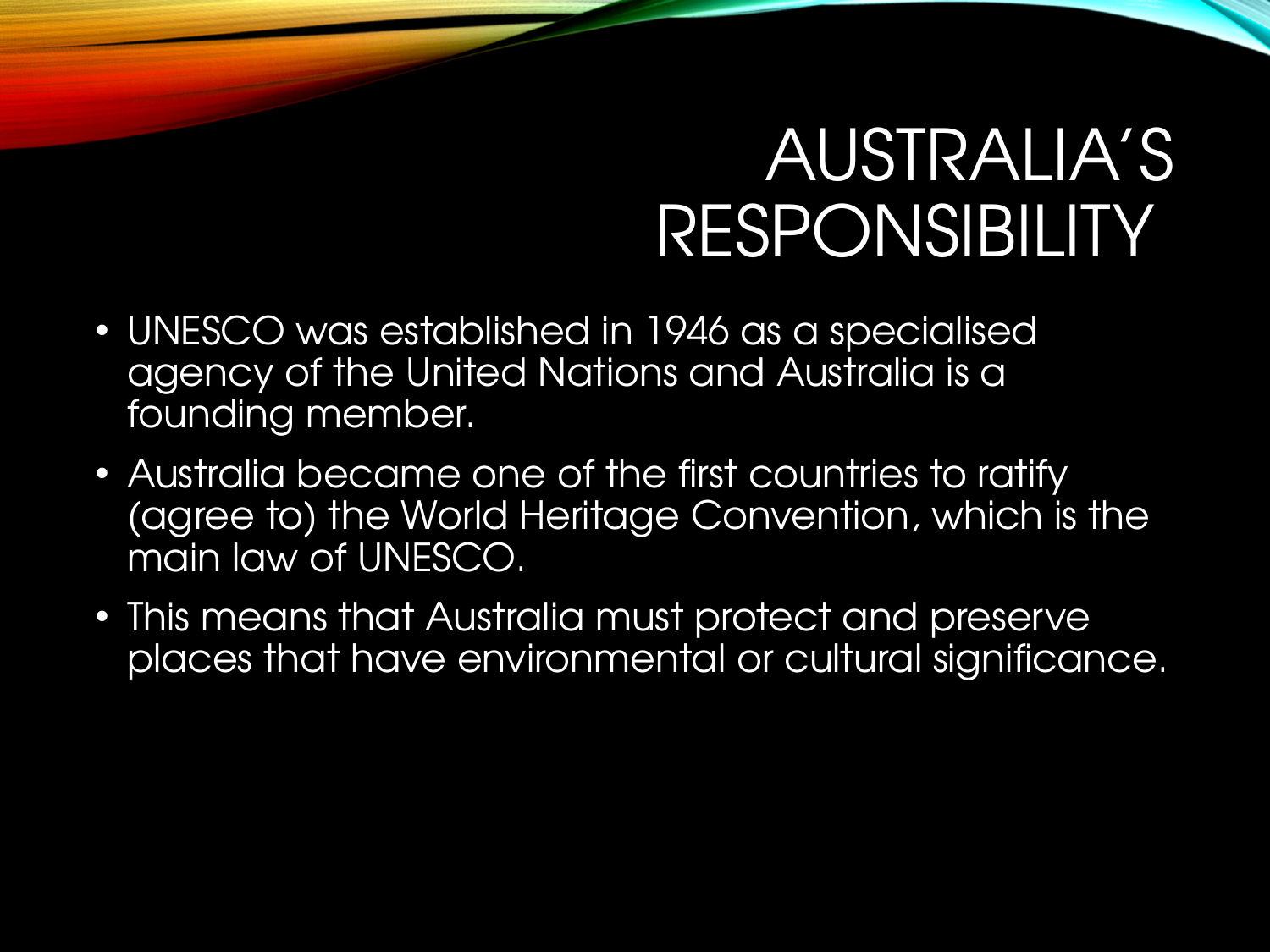

# Australia’s responsibility
UNESCO was established in 1946 as a specialised agency of the United Nations and Australia is a founding member.
Australia became one of the first countries to ratify (agree to) the World Heritage Convention, which is the main law of UNESCO.
This means that Australia must protect and preserve places that have environmental or cultural significance.